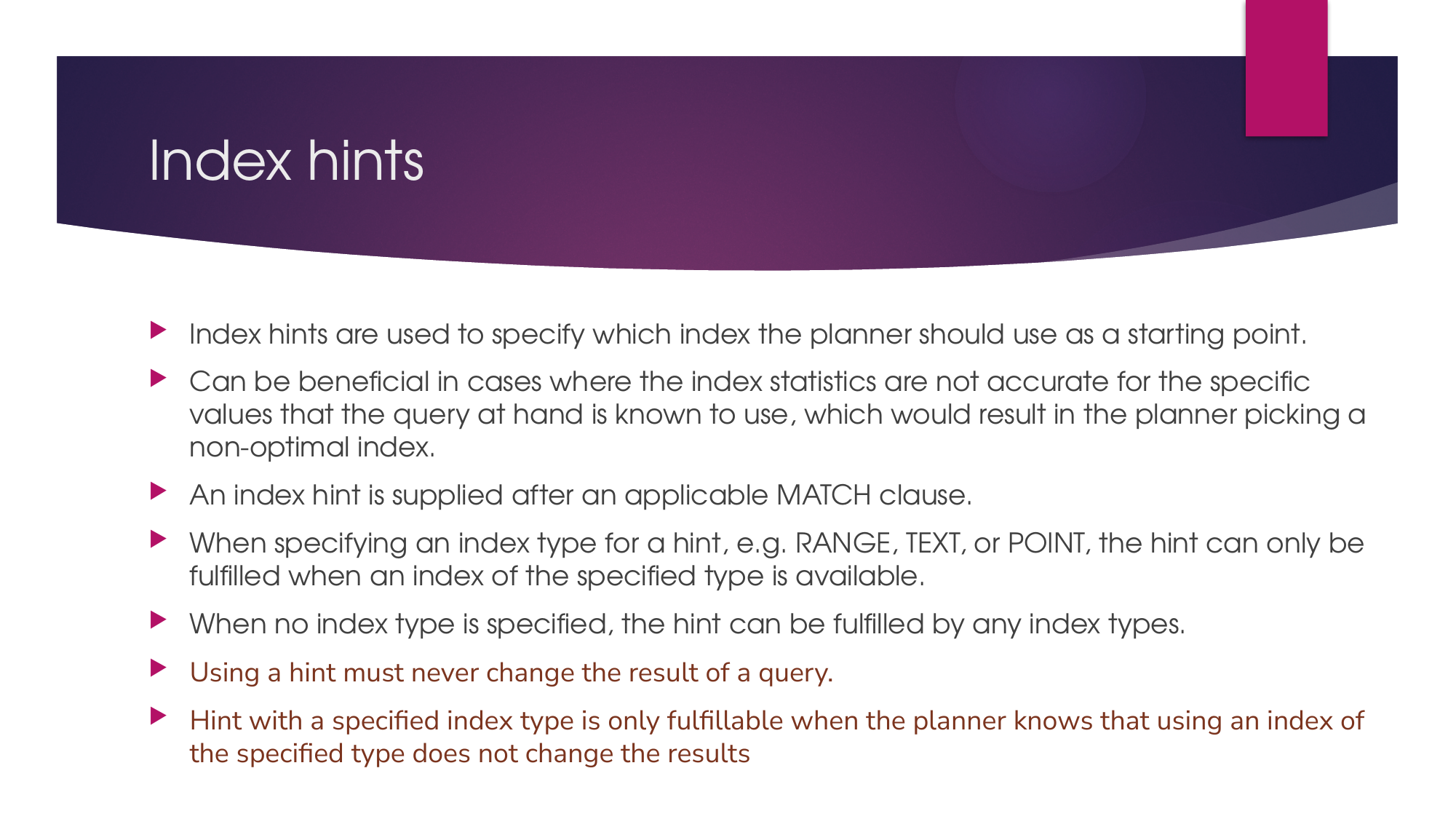

# Index hints
Index hints are used to specify which index the planner should use as a starting point.
Can be beneficial in cases where the index statistics are not accurate for the specific values that the query at hand is known to use, which would result in the planner picking a non-optimal index.
An index hint is supplied after an applicable MATCH clause.
When specifying an index type for a hint, e.g. RANGE, TEXT, or POINT, the hint can only be fulfilled when an index of the specified type is available.
When no index type is specified, the hint can be fulfilled by any index types.
Using a hint must never change the result of a query.
Hint with a specified index type is only fulfillable when the planner knows that using an index of the specified type does not change the results